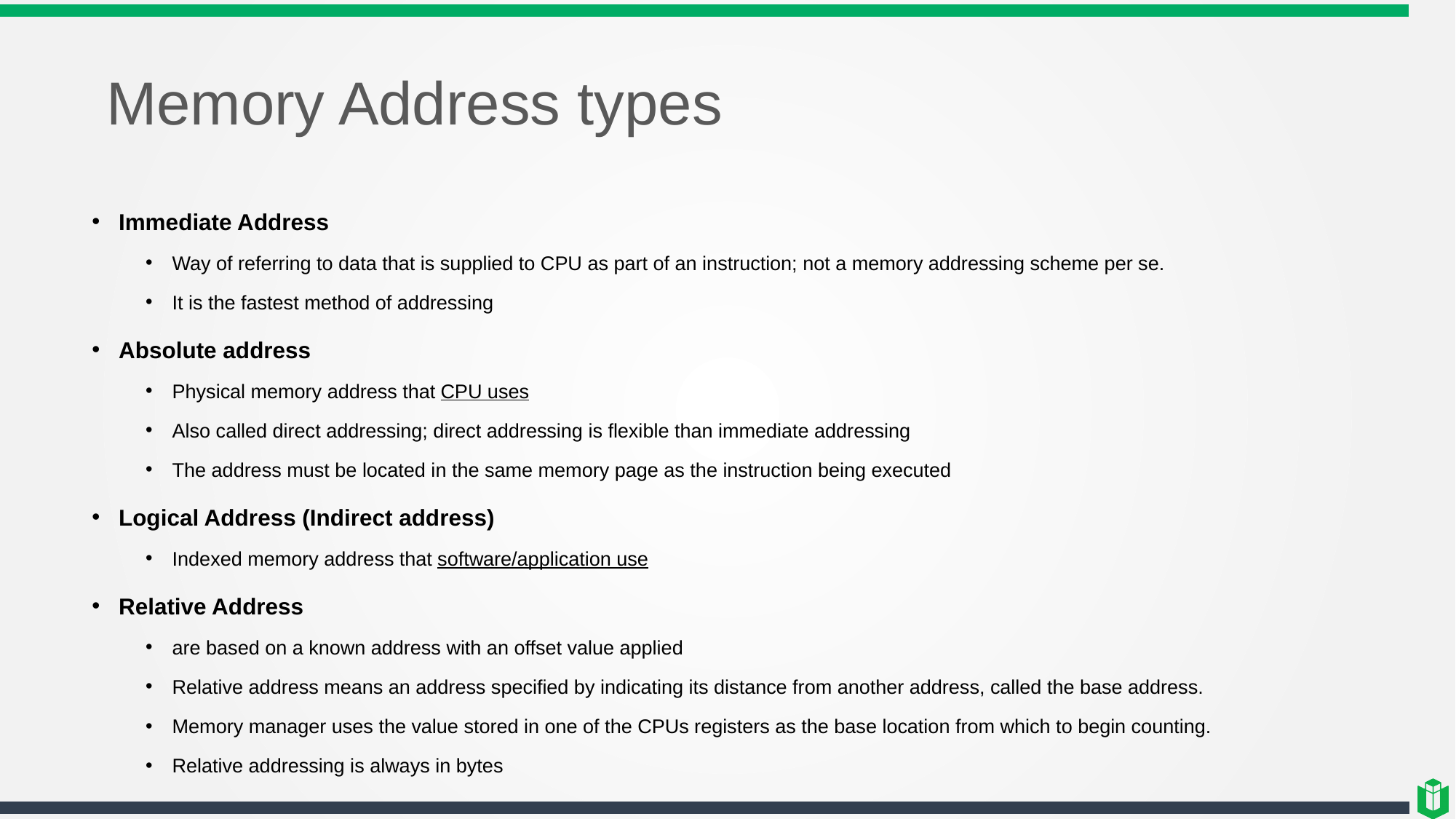

# Memory Address types
Immediate Address
Way of referring to data that is supplied to CPU as part of an instruction; not a memory addressing scheme per se.
It is the fastest method of addressing
Absolute address
Physical memory address that CPU uses
Also called direct addressing; direct addressing is flexible than immediate addressing
The address must be located in the same memory page as the instruction being executed
Logical Address (Indirect address)
Indexed memory address that software/application use
Relative Address
are based on a known address with an offset value applied
Relative address means an address specified by indicating its distance from another address, called the base address.
Memory manager uses the value stored in one of the CPUs registers as the base location from which to begin counting.
Relative addressing is always in bytes